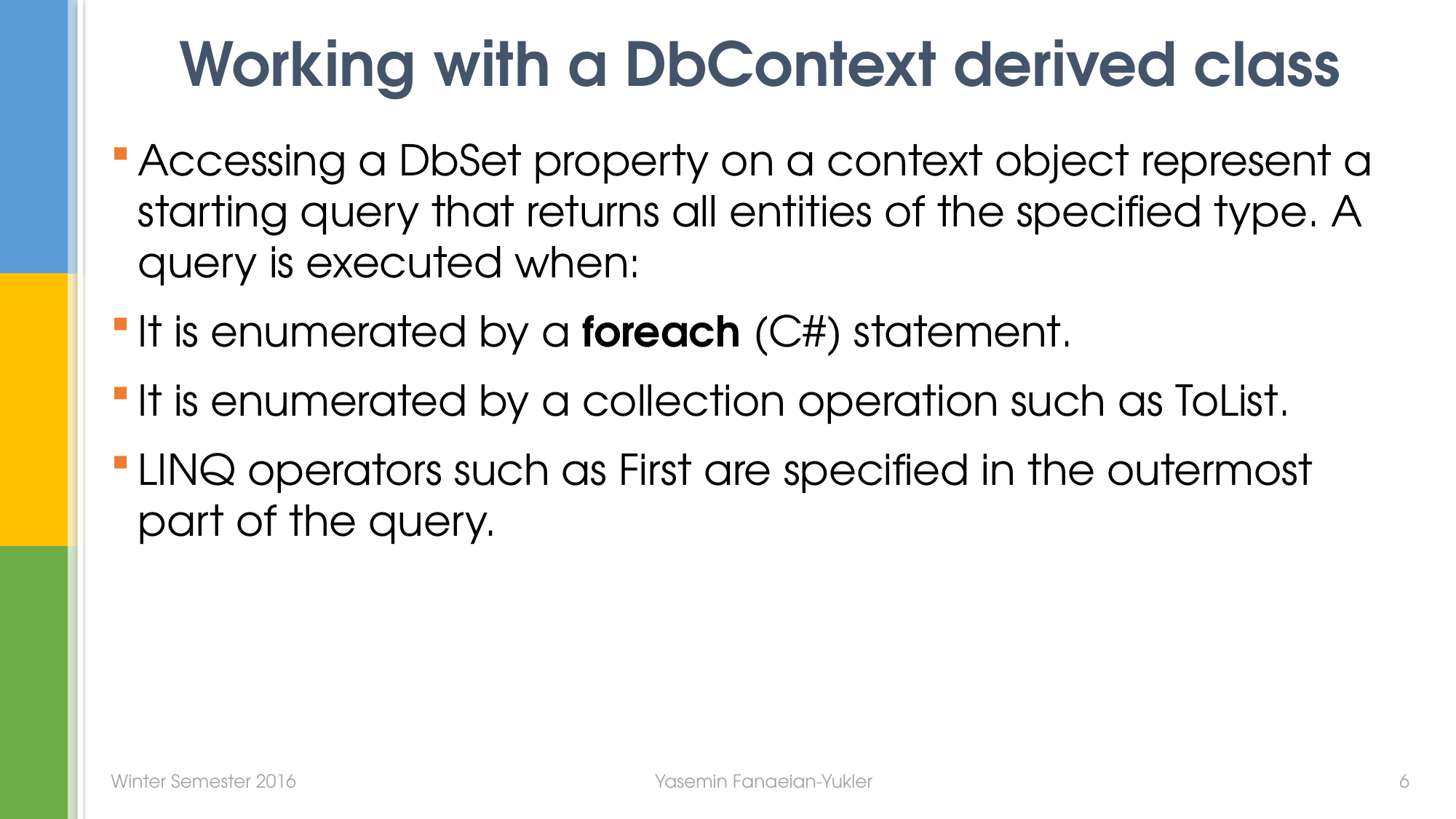

# Working with a DbContext derived class
Accessing a DbSet property on a context object represent a starting query that returns all entities of the specified type. A query is executed when:
It is enumerated by a foreach (C#) statement.
It is enumerated by a collection operation such as ToList.
LINQ operators such as First are specified in the outermost part of the query.

6
Winter Semester 2016
Yasemin Fanaeian-Yukler